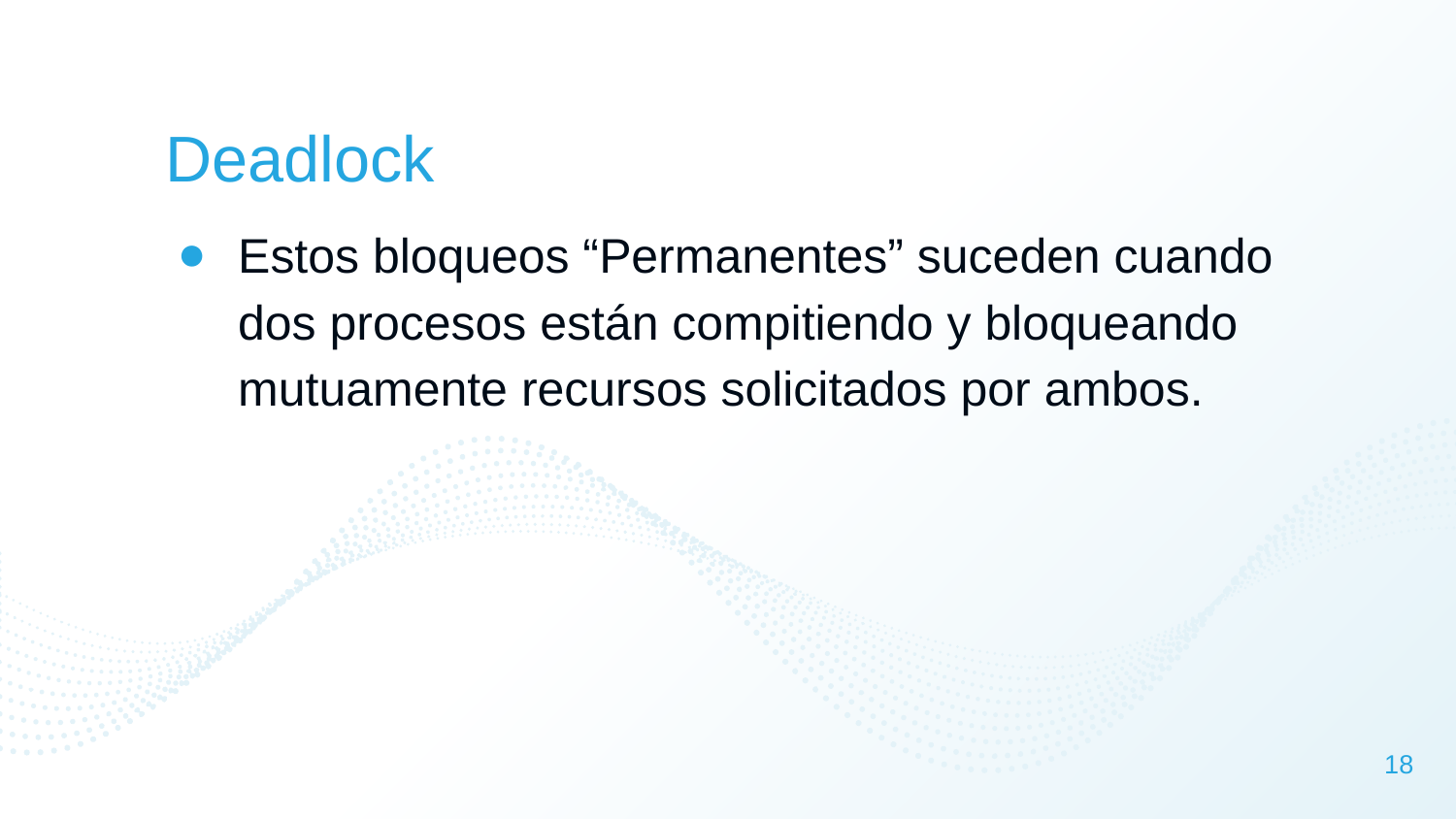

# Deadlock
Estos bloqueos “Permanentes” suceden cuando dos procesos están compitiendo y bloqueando mutuamente recursos solicitados por ambos.
18